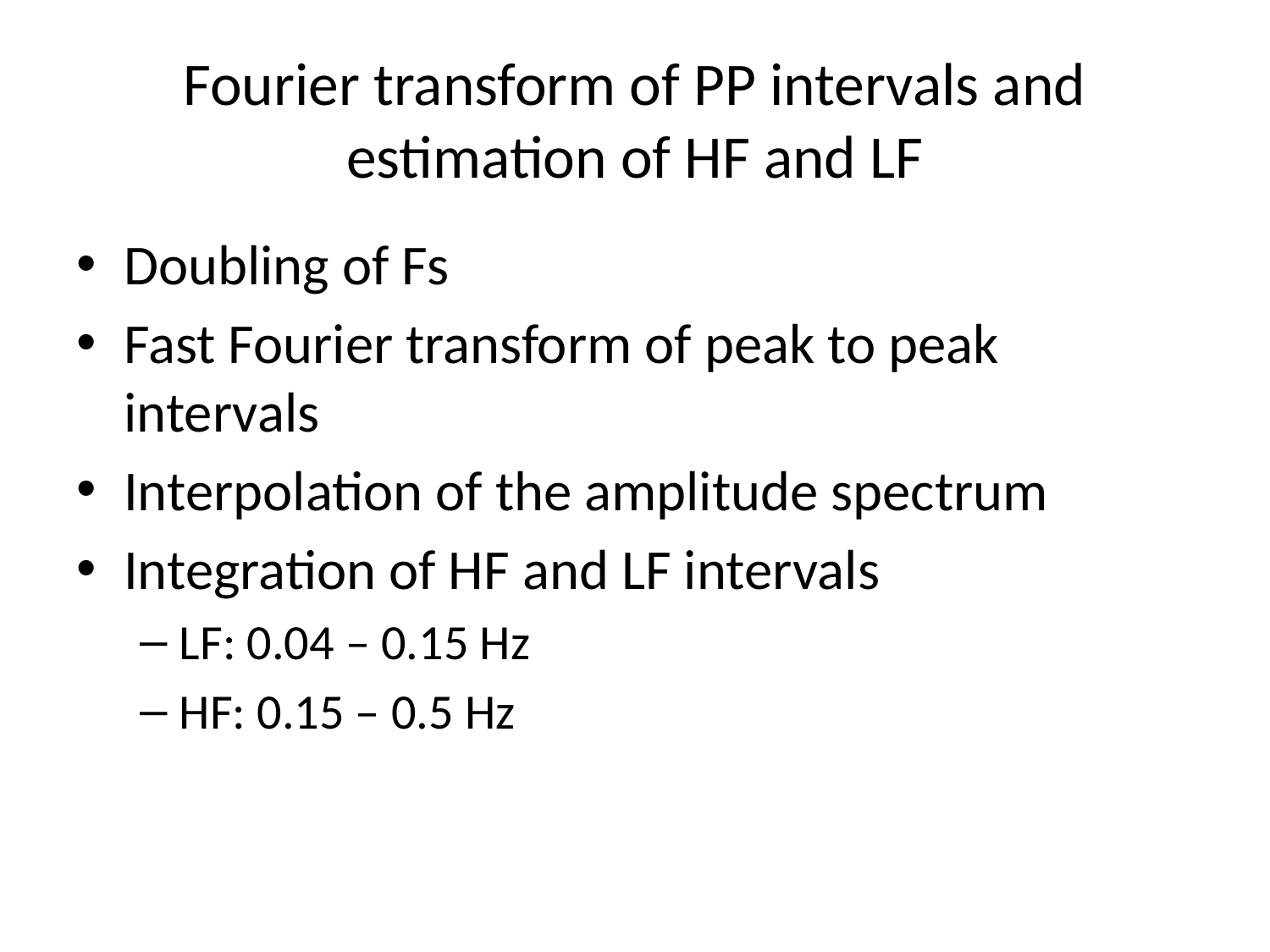

# Fourier transform of PP intervals and estimation of HF and LF
Doubling of Fs
Fast Fourier transform of peak to peak intervals
Interpolation of the amplitude spectrum
Integration of HF and LF intervals
LF: 0.04 – 0.15 Hz
HF: 0.15 – 0.5 Hz